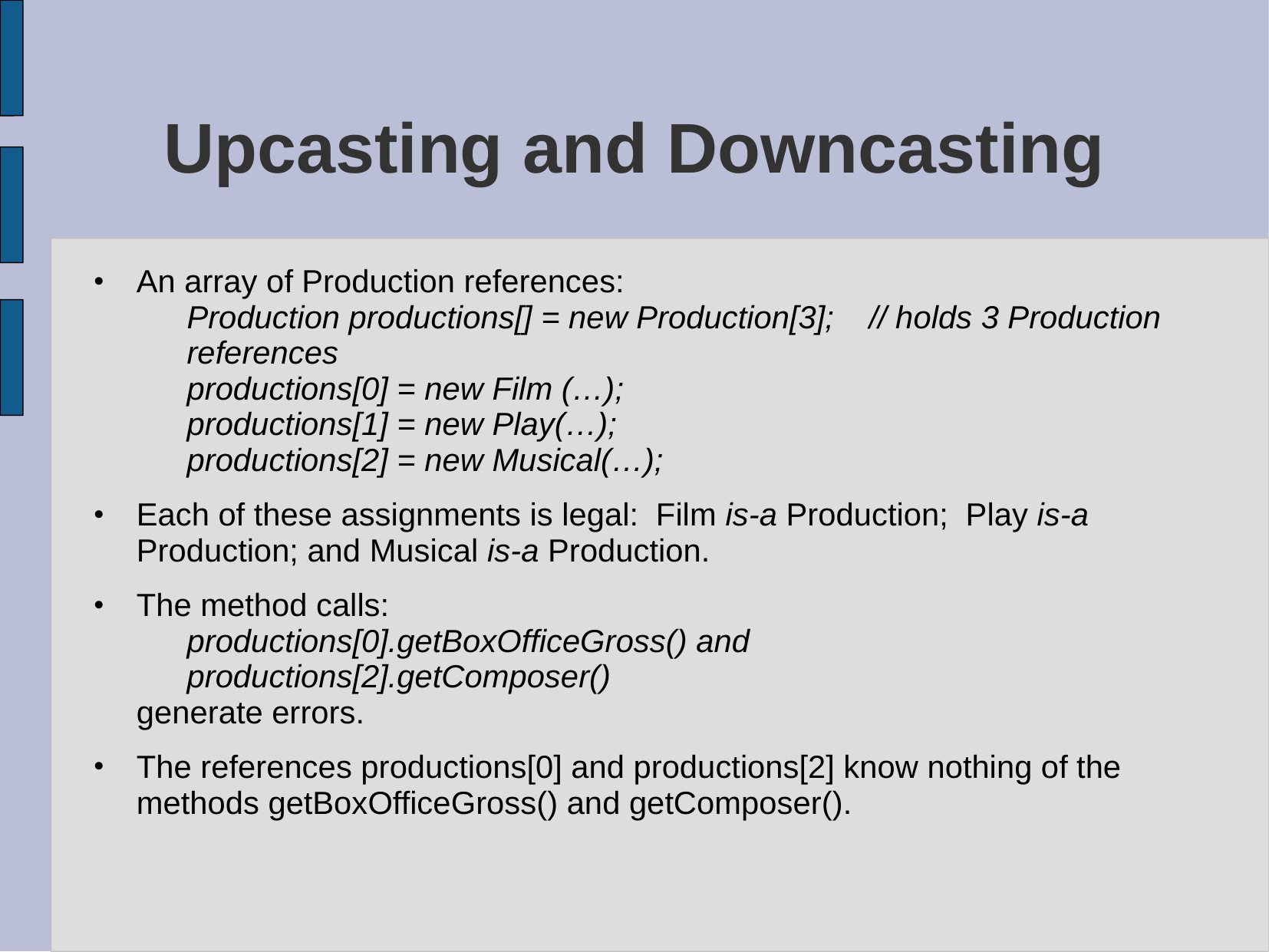

# Upcasting and Downcasting
An array of Production references:
	Production productions[] = new Production[3];    // holds 3 Production references
	productions[0] = new Film (…);
	productions[1] = new Play(…);
	productions[2] = new Musical(…);
Each of these assignments is legal:  Film is-a Production;  Play is-a Production; and Musical is-a Production.
The method calls:
	productions[0].getBoxOfficeGross() and
	productions[2].getComposer()
	generate errors.
The references productions[0] and productions[2] know nothing of the methods getBoxOfficeGross() and getComposer().